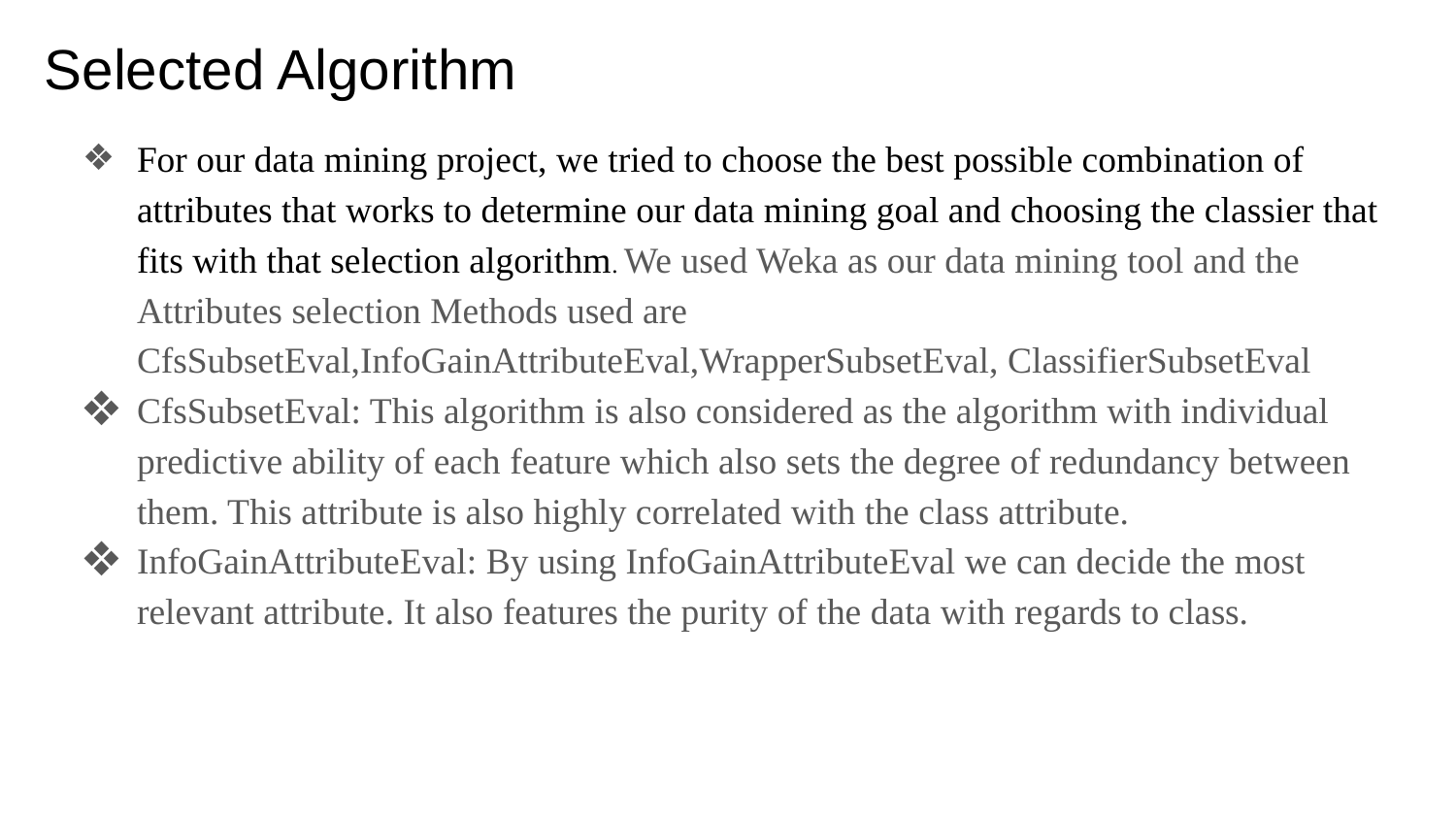

# Selected Algorithm
For our data mining project, we tried to choose the best possible combination of attributes that works to determine our data mining goal and choosing the classier that fits with that selection algorithm. We used Weka as our data mining tool and the Attributes selection Methods used are CfsSubsetEval,InfoGainAttributeEval,WrapperSubsetEval, ClassifierSubsetEval
CfsSubsetEval: This algorithm is also considered as the algorithm with individual predictive ability of each feature which also sets the degree of redundancy between them. This attribute is also highly correlated with the class attribute.
InfoGainAttributeEval: By using InfoGainAttributeEval we can decide the most relevant attribute. It also features the purity of the data with regards to class.